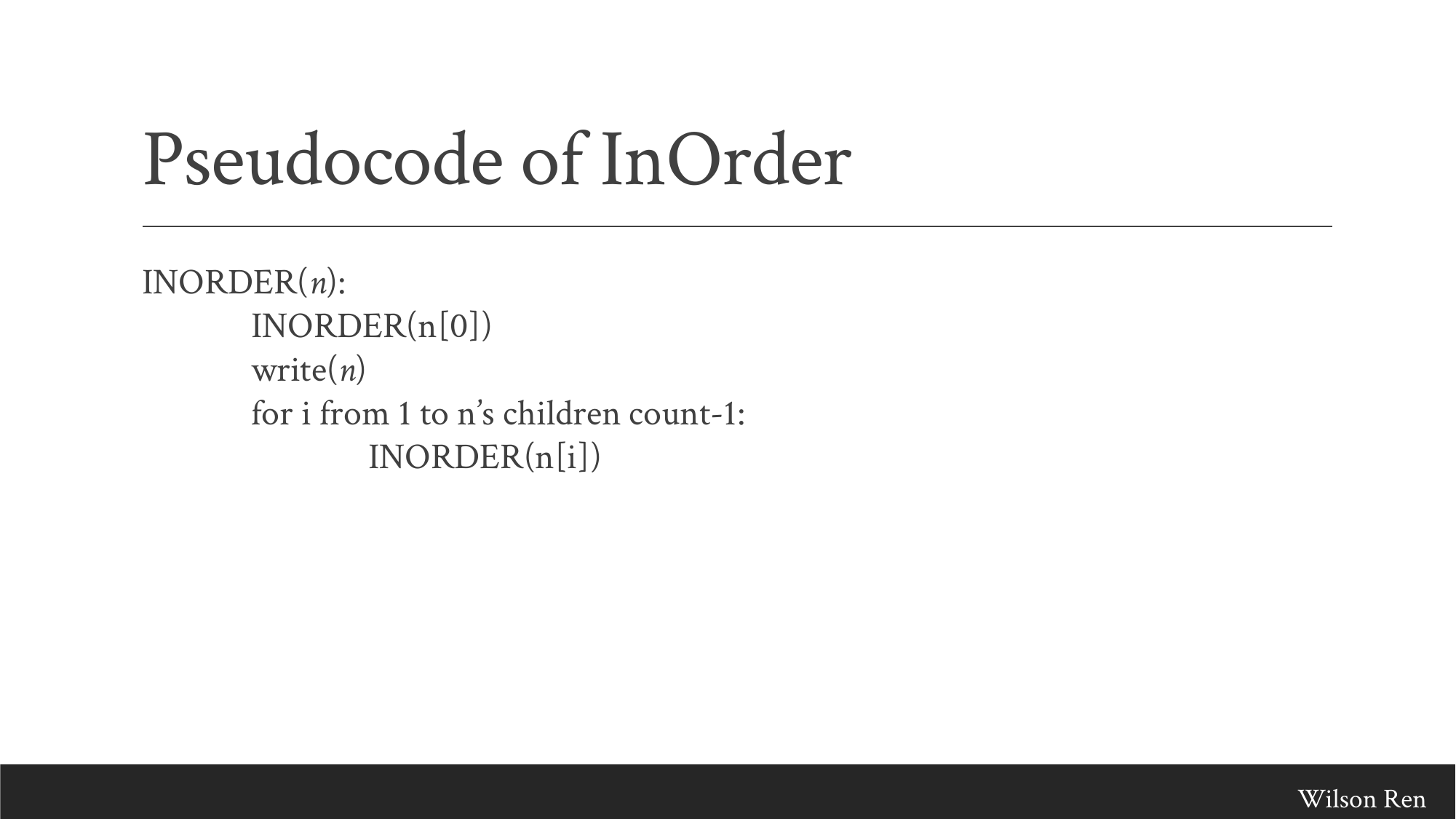

# Pseudocode of InOrder
INORDER(n):
	INORDER(n[0])
	write(n)
	for i from 1 to n’s children count-1:
		 INORDER(n[i])

Wilson Ren